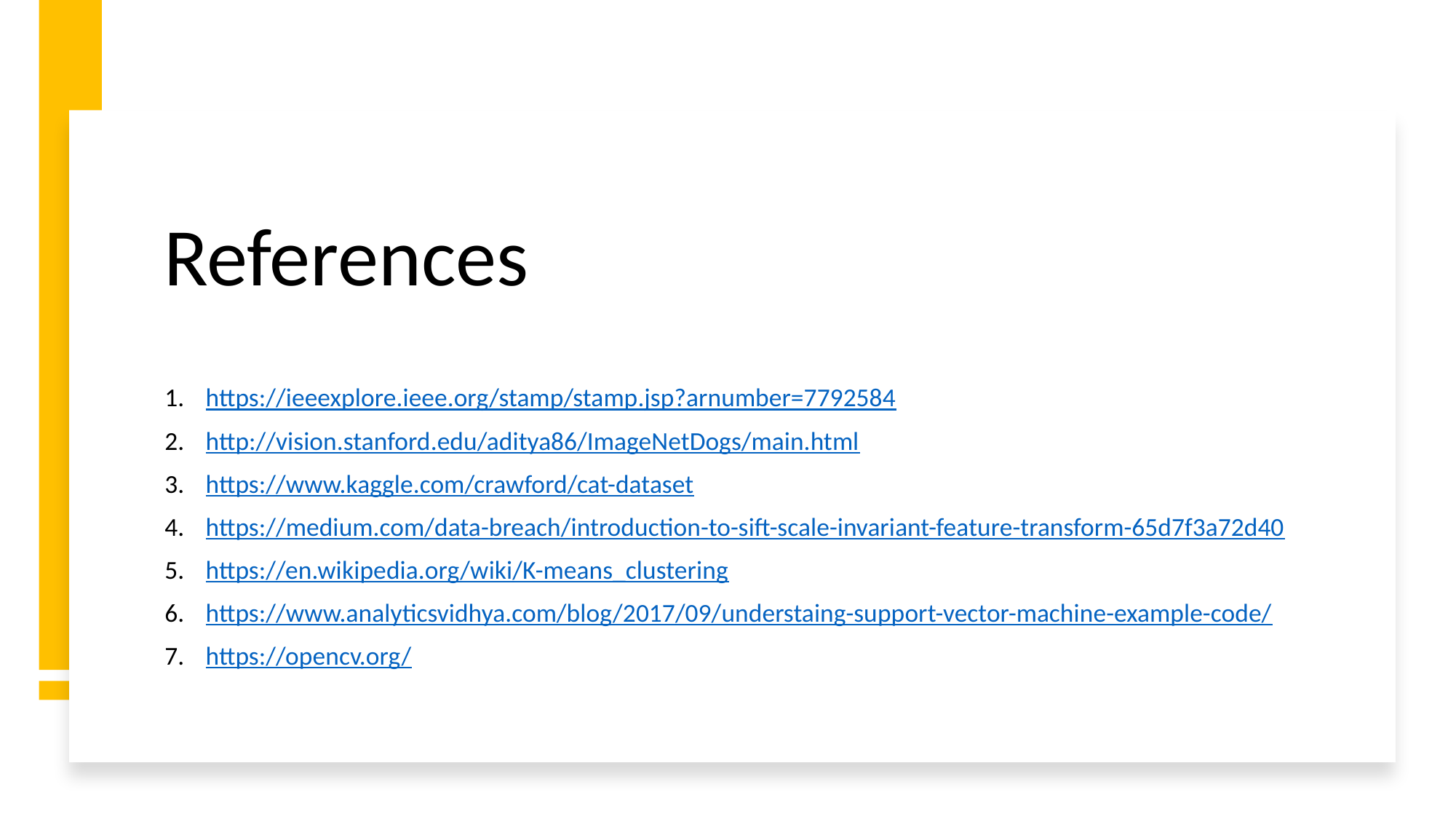

# References

https://ieeexplore.ieee.org/stamp/stamp.jsp?arnumber=7792584
http://vision.stanford.edu/aditya86/ImageNetDogs/main.html
https://www.kaggle.com/crawford/cat-dataset
https://medium.com/data-breach/introduction-to-sift-scale-invariant-feature-transform-65d7f3a72d40
https://en.wikipedia.org/wiki/K-means_clustering
https://www.analyticsvidhya.com/blog/2017/09/understaing-support-vector-machine-example-code/
https://opencv.org/